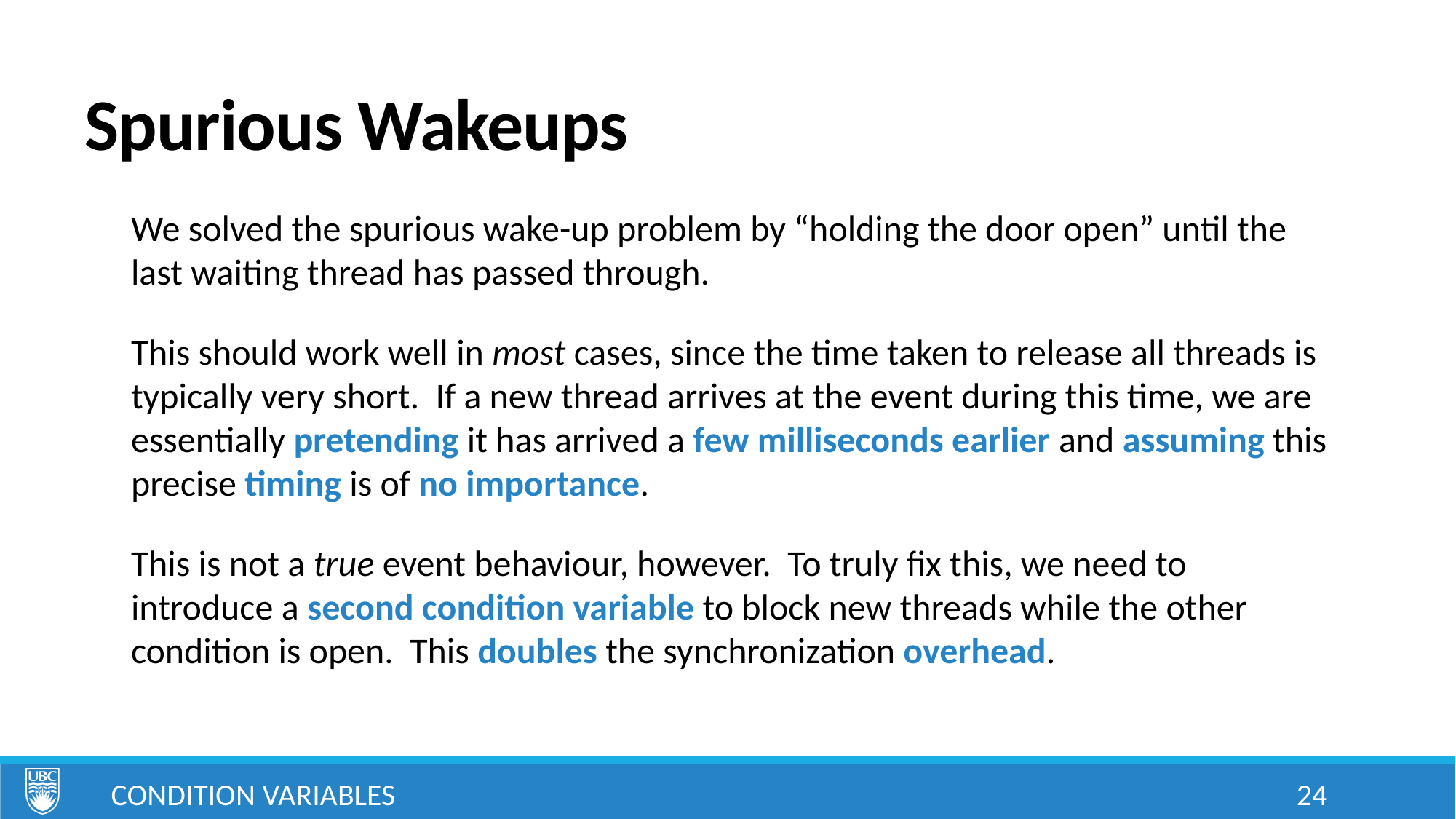

# Spurious Wakeups
We solved the spurious wake-up problem by “holding the door open” until the last waiting thread has passed through.
This should work well in most cases, since the time taken to release all threads is typically very short.  If a new thread arrives at the event during this time, we are essentially pretending it has arrived a few milliseconds earlier and assuming this precise timing is of no importance.
This is not a true event behaviour, however.  To truly fix this, we need to introduce a second condition variable to block new threads while the other condition is open.  This doubles the synchronization overhead.
Condition Variables
24